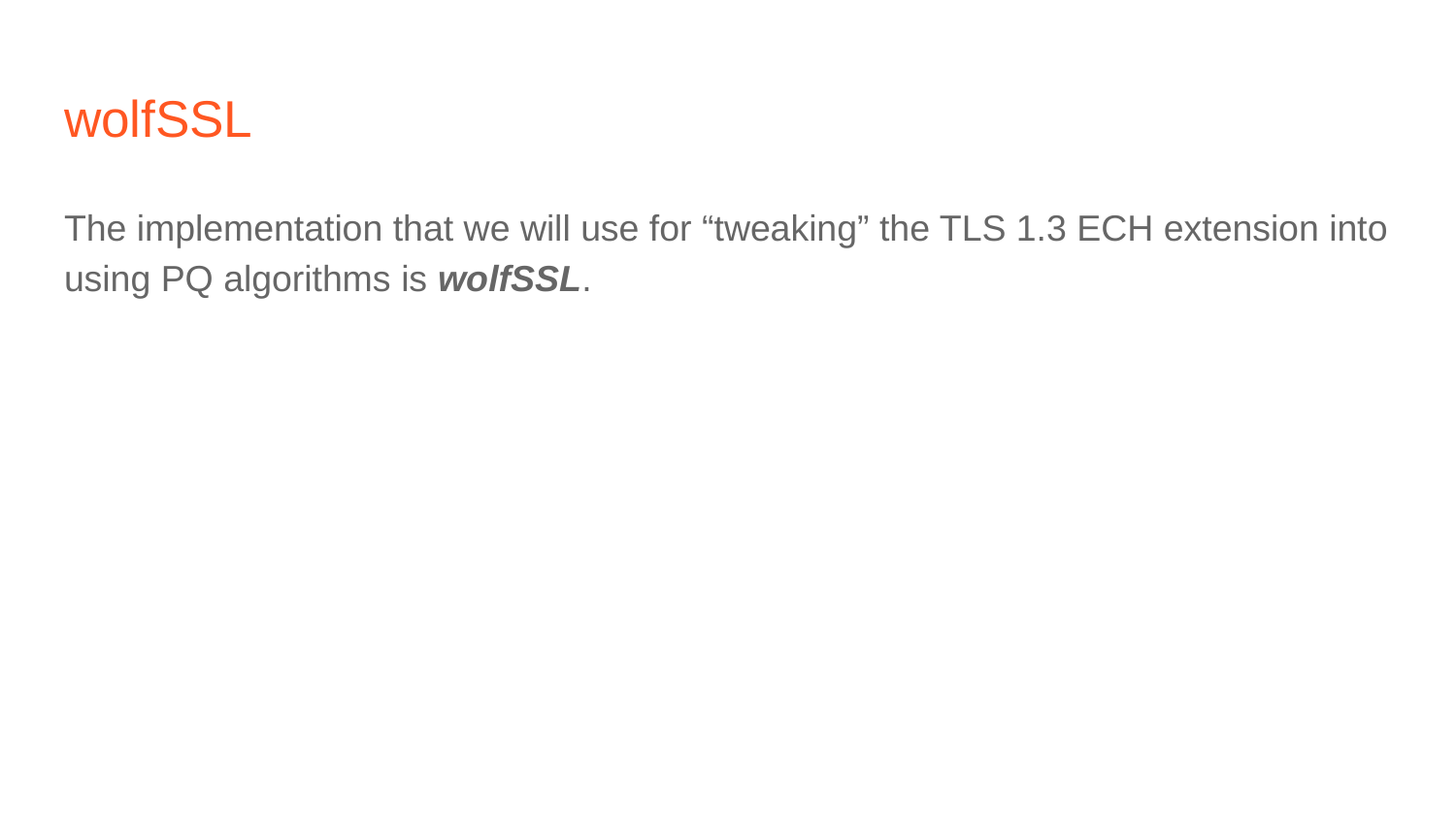

# wolfSSL
The implementation that we will use for “tweaking” the TLS 1.3 ECH extension into using PQ algorithms is wolfSSL.